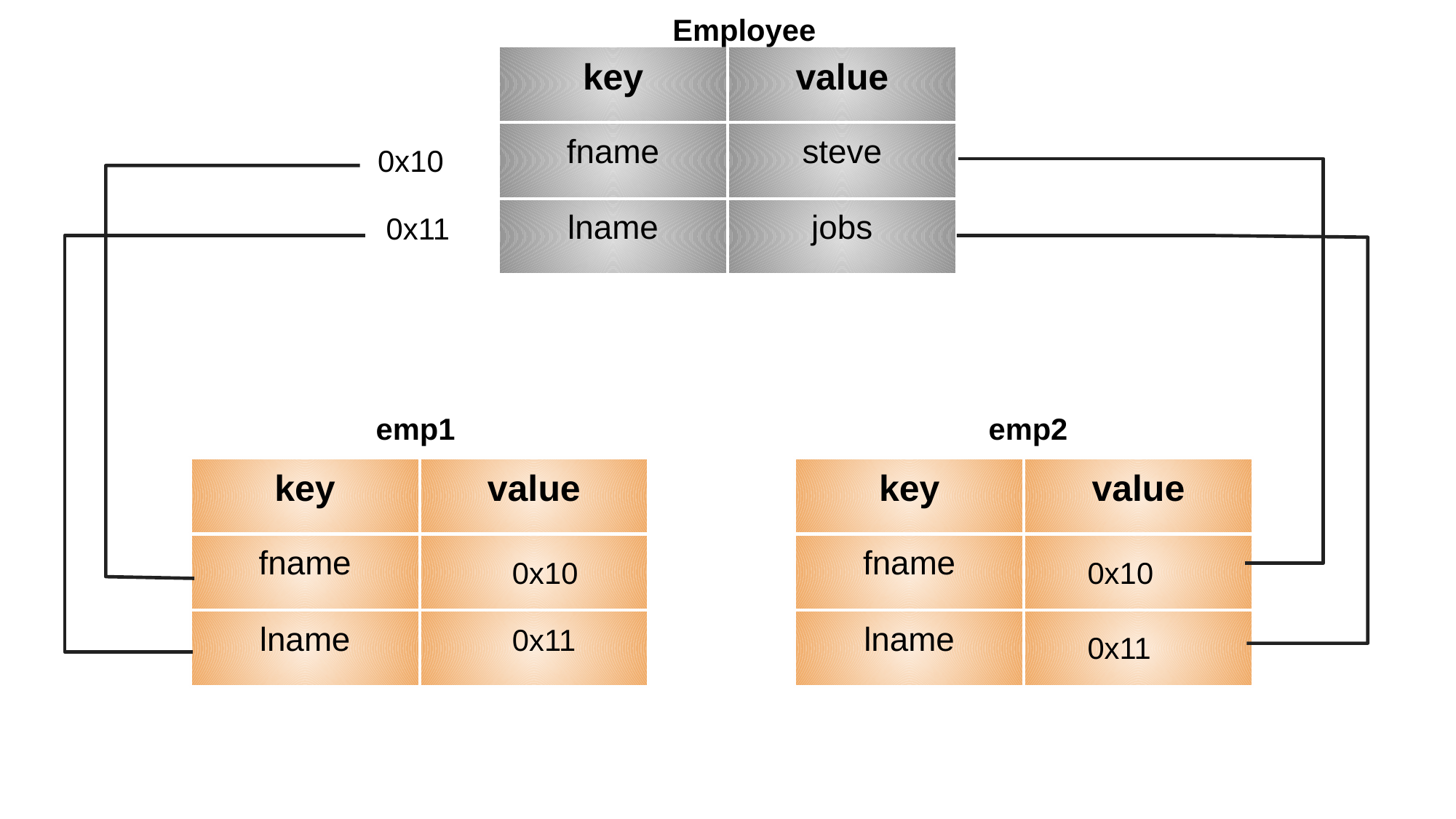

Employee
| key | value |
| --- | --- |
| fname | steve |
| lname | jobs |
    0x10

     0x11

     emp1
      emp2
| key | value |
| --- | --- |
| fname |  |
| lname |  |
| key | value |
| --- | --- |
| fname |  |
| lname |  |
   0x10
    0x10
   0x11
    0x11